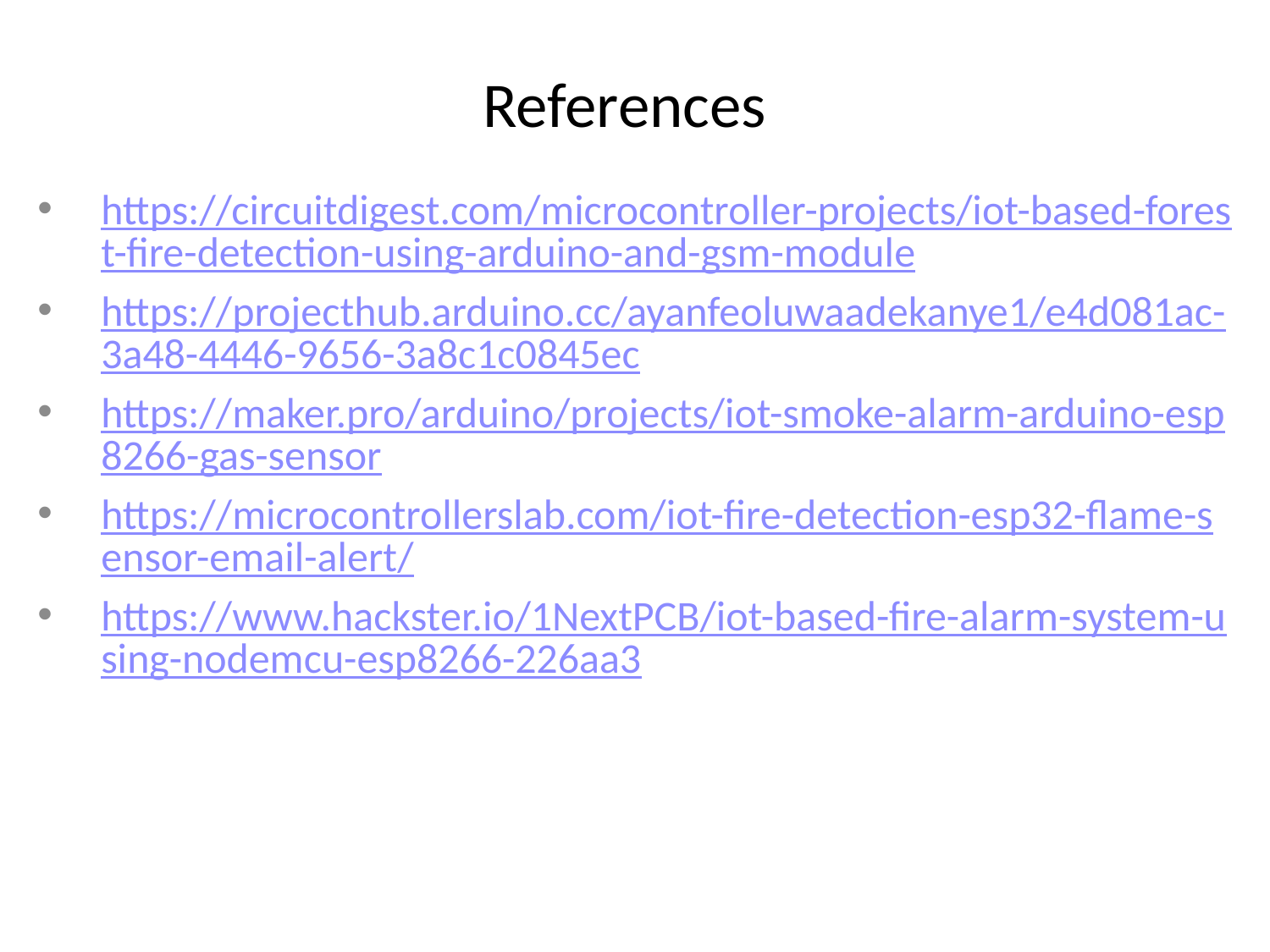

# References
https://circuitdigest.com/microcontroller-projects/iot-based-forest-fire-detection-using-arduino-and-gsm-module
https://projecthub.arduino.cc/ayanfeoluwaadekanye1/e4d081ac-3a48-4446-9656-3a8c1c0845ec
https://maker.pro/arduino/projects/iot-smoke-alarm-arduino-esp8266-gas-sensor
https://microcontrollerslab.com/iot-fire-detection-esp32-flame-sensor-email-alert/
https://www.hackster.io/1NextPCB/iot-based-fire-alarm-system-using-nodemcu-esp8266-226aa3